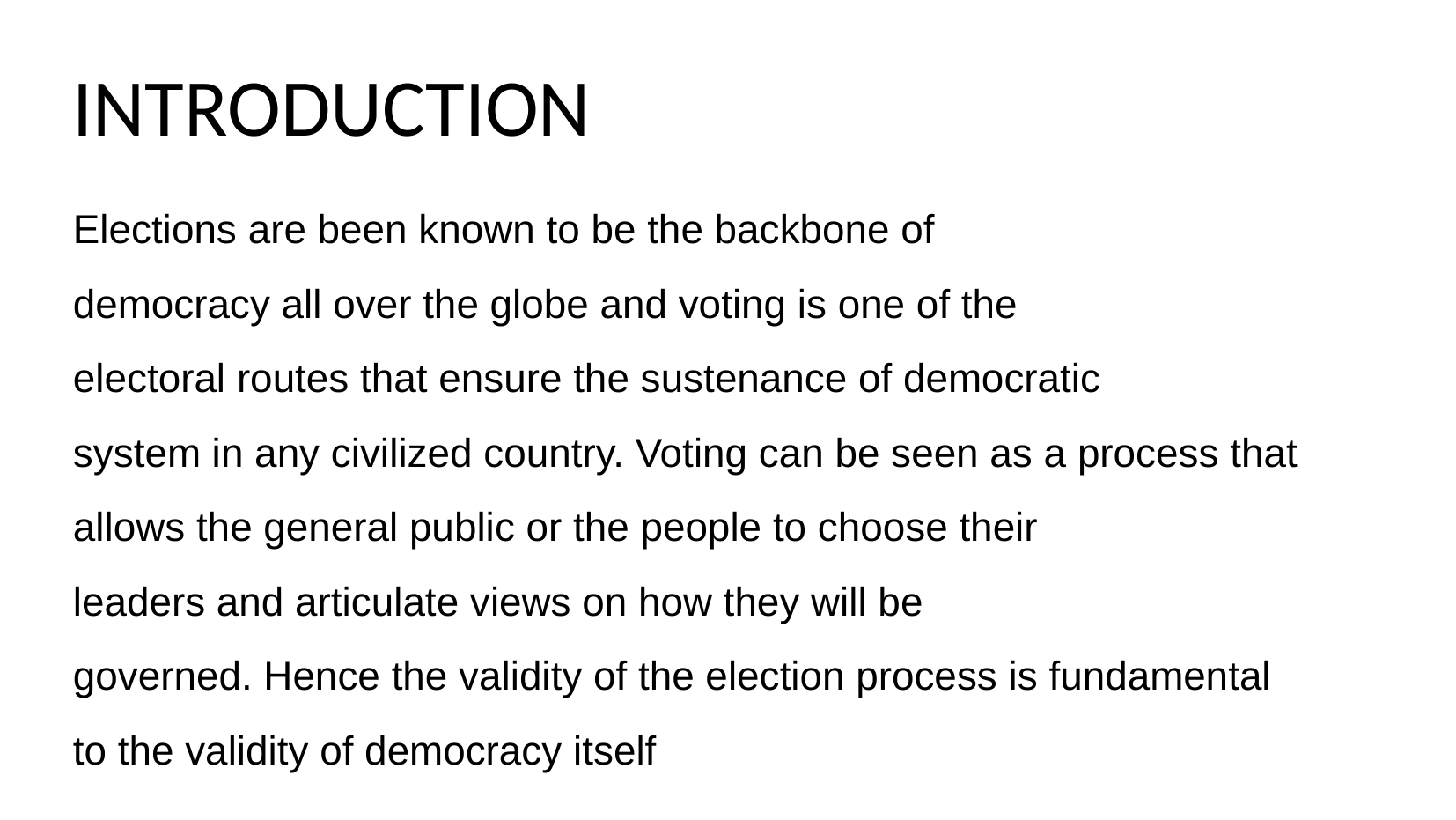

INTRODUCTION
Elections are been known to be the backbone of
democracy all over the globe and voting is one of the
electoral routes that ensure the sustenance of democratic
system in any civilized country. Voting can be seen as a process that
allows the general public or the people to choose their
leaders and articulate views on how they will be
governed. Hence the validity of the election process is fundamental
to the validity of democracy itself